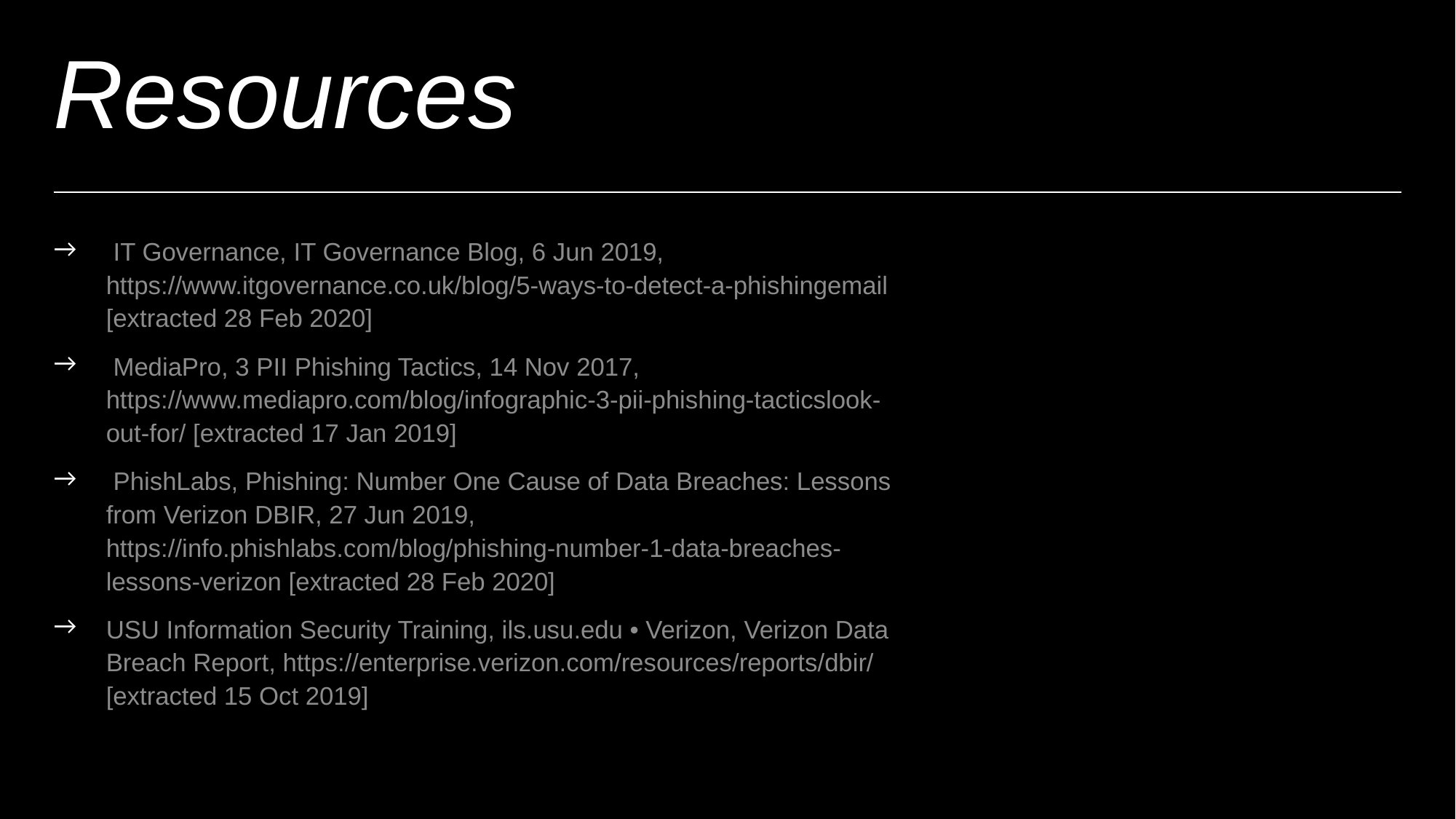

# Resources
 IT Governance, IT Governance Blog, 6 Jun 2019, https://www.itgovernance.co.uk/blog/5-ways-to-detect-a-phishingemail [extracted 28 Feb 2020]
 MediaPro, 3 PII Phishing Tactics, 14 Nov 2017, https://www.mediapro.com/blog/infographic-3-pii-phishing-tacticslook-out-for/ [extracted 17 Jan 2019]
 PhishLabs, Phishing: Number One Cause of Data Breaches: Lessons from Verizon DBIR, 27 Jun 2019, https://info.phishlabs.com/blog/phishing-number-1-data-breaches-lessons-verizon [extracted 28 Feb 2020]
USU Information Security Training, ils.usu.edu • Verizon, Verizon Data Breach Report, https://enterprise.verizon.com/resources/reports/dbir/ [extracted 15 Oct 2019]